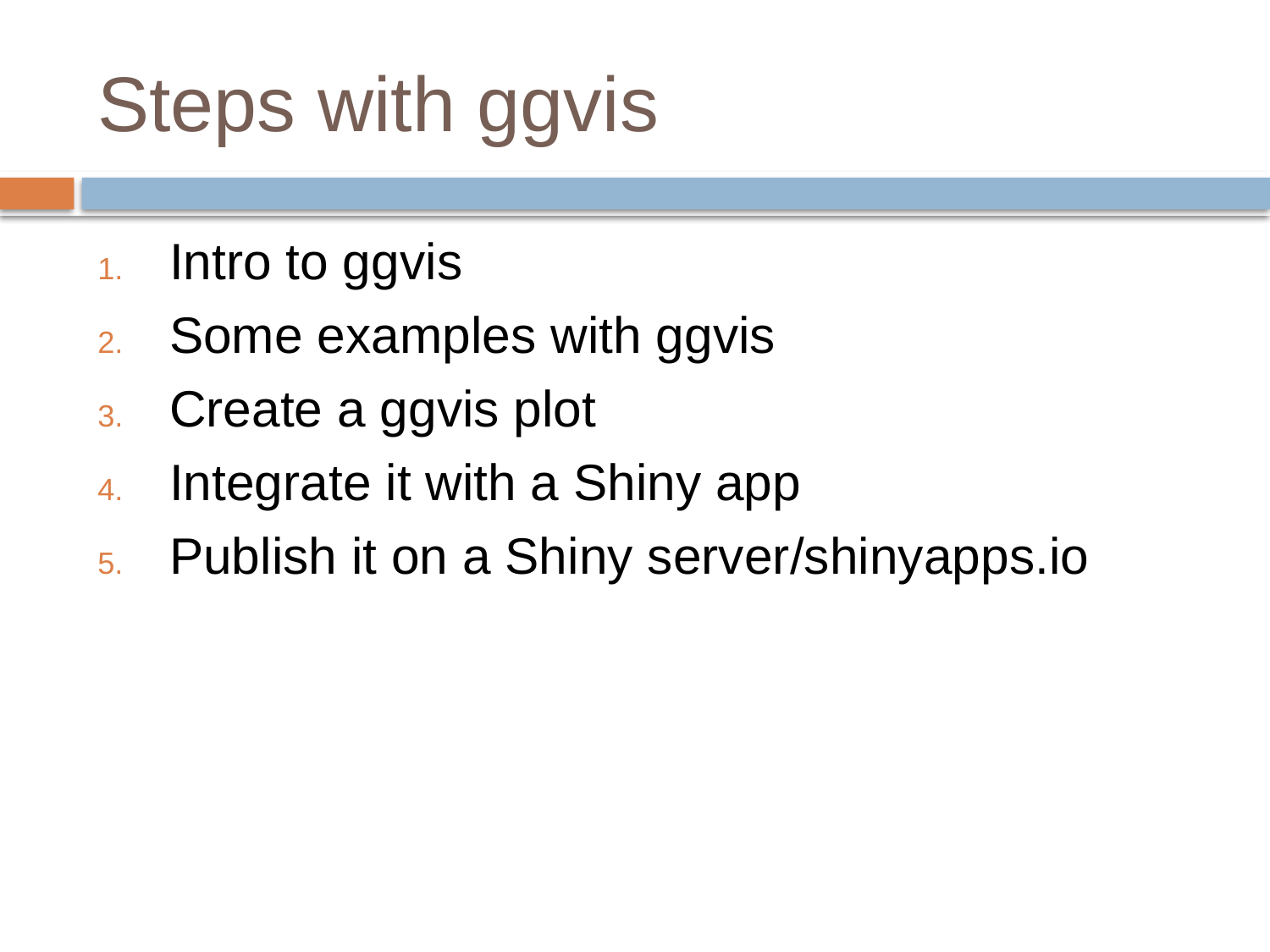

# Steps with ggvis
Intro to ggvis
Some examples with ggvis
Create a ggvis plot
Integrate it with a Shiny app
Publish it on a Shiny server/shinyapps.io